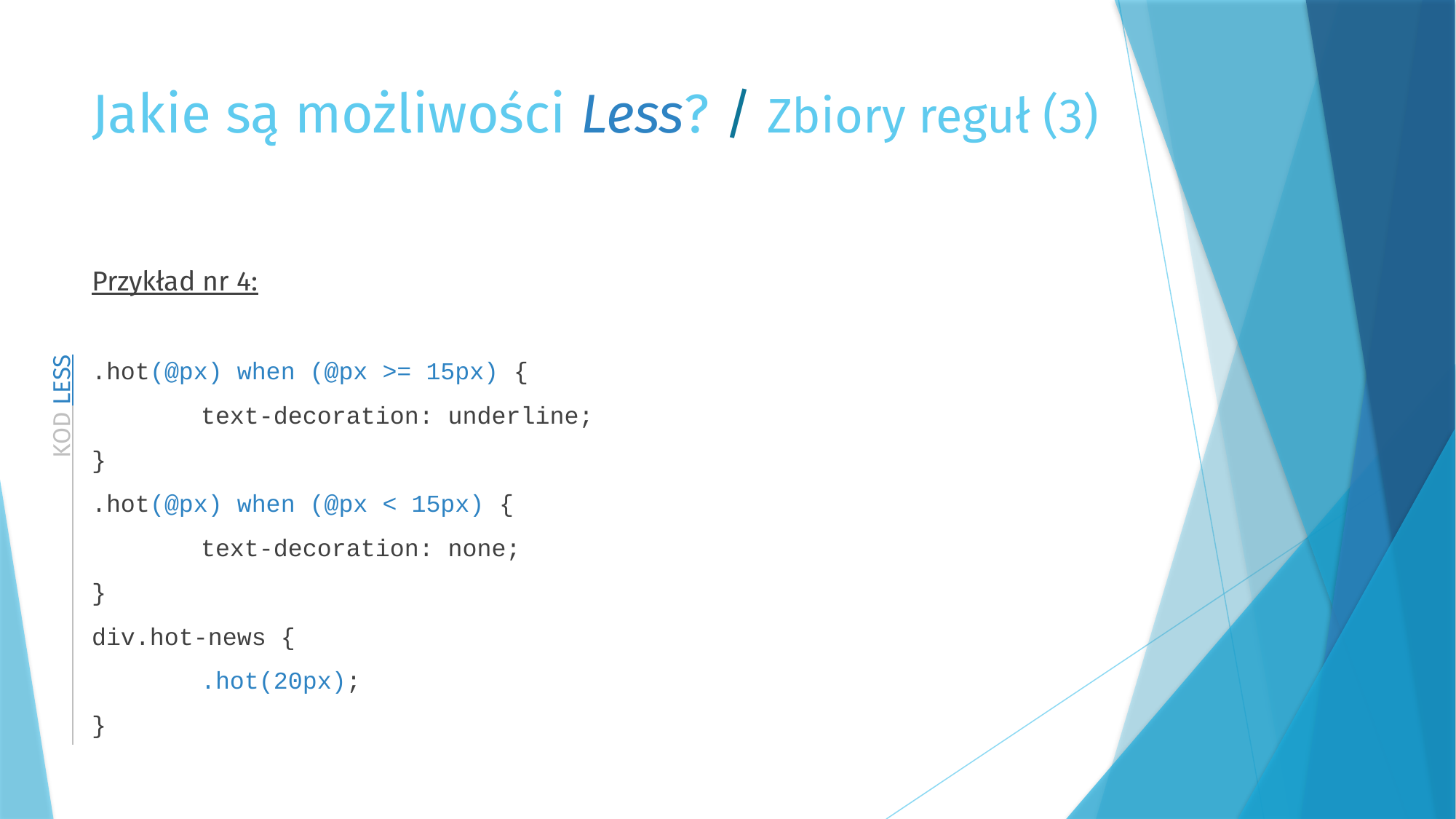

# Jakie są możliwości Less? / Zbiory reguł (3)
Przykład nr 4:

.hot(@px) when (@px >= 15px) {
	text-decoration: underline;
}
.hot(@px) when (@px < 15px) {
	text-decoration: none;
}
div.hot-news {
	.hot(20px);
}

                                             KOD LESS